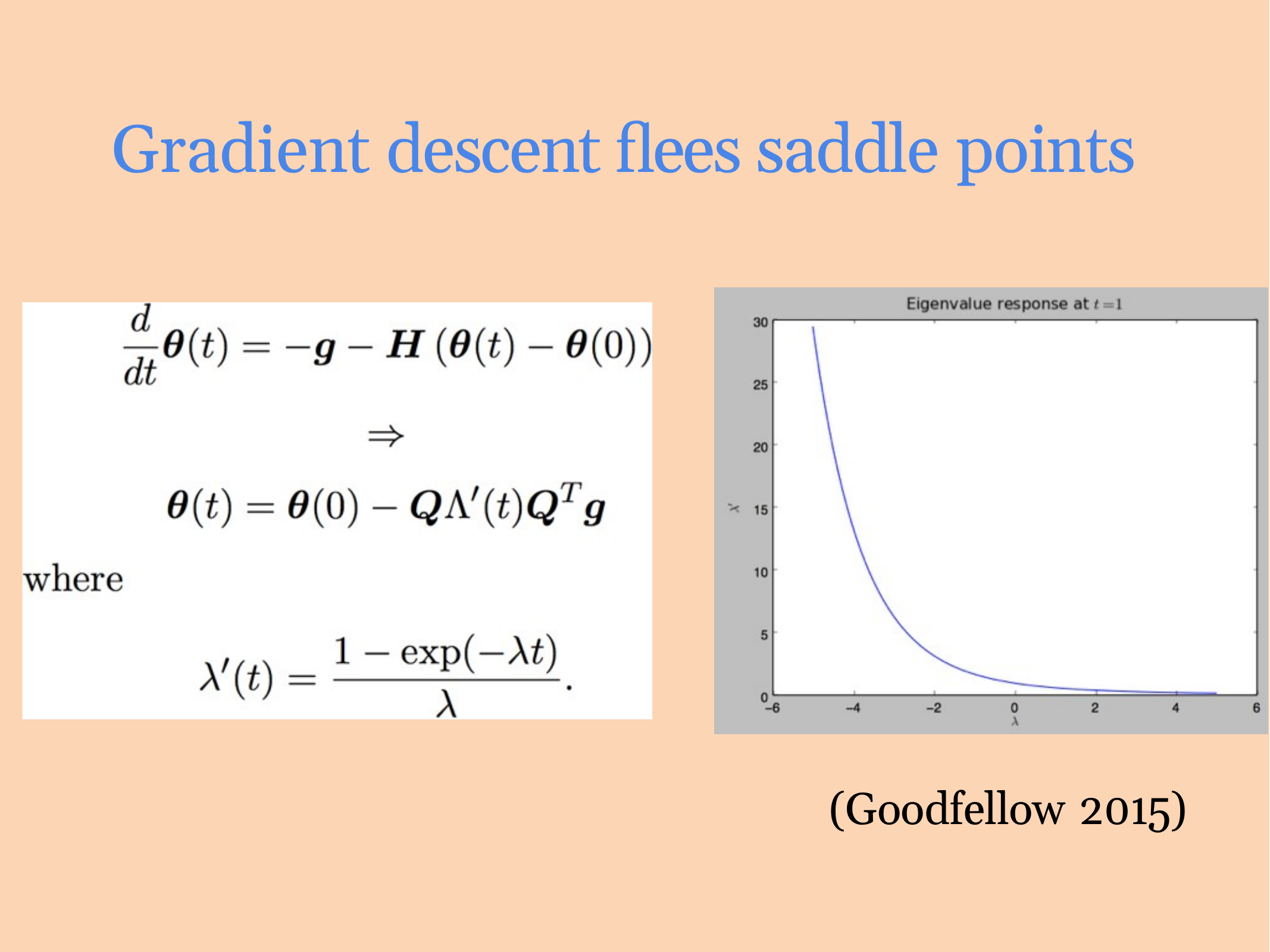

# Gradient descent flees saddle points

(Goodfellow 2015)